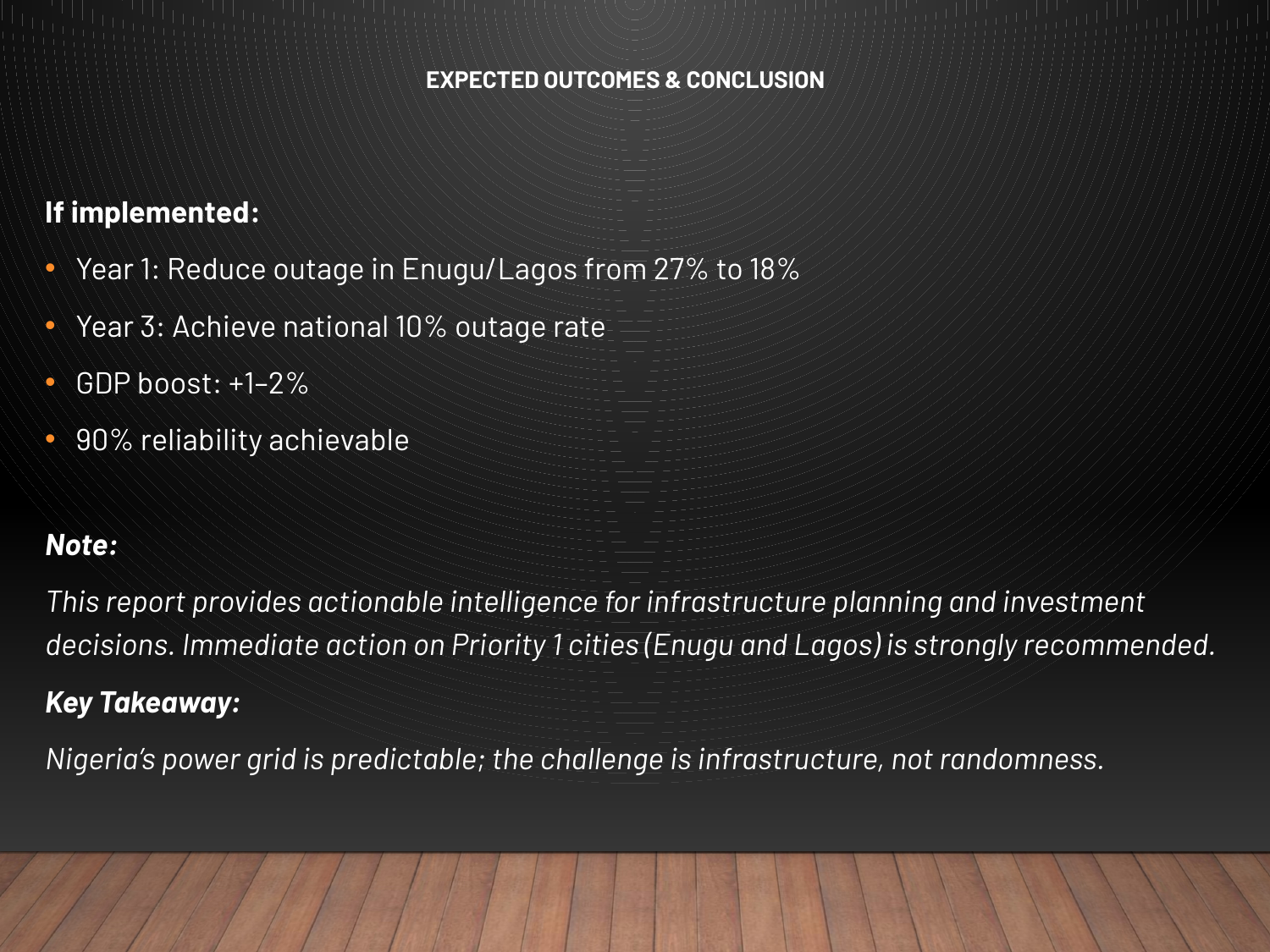

EXPECTED OUTCOMES & CONCLUSION

If implemented:
Year 1: Reduce outage in Enugu/Lagos from 27% to 18%
Year 3: Achieve national 10% outage rate
GDP boost: +1–2%
90% reliability achievable

Note:
This report provides actionable intelligence for infrastructure planning and investment decisions. Immediate action on Priority 1 cities (Enugu and Lagos) is strongly recommended.
Key Takeaway:
Nigeria’s power grid is predictable; the challenge is infrastructure, not randomness.